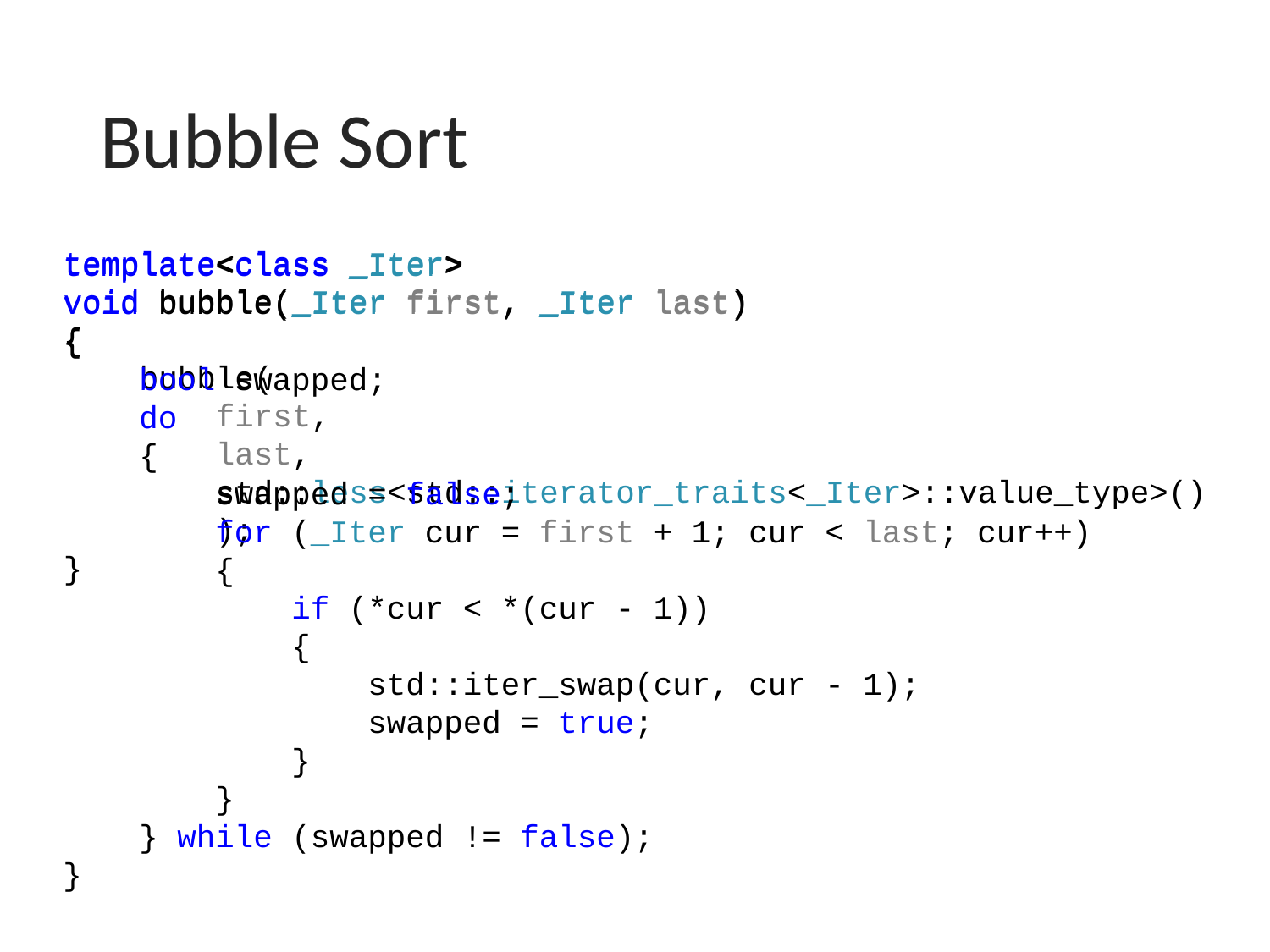

# Bubble Sort
template<class _Iter>
void bubble(_Iter first, _Iter last)
{
    bubble(
        first,
        last,
        std::less<std::iterator_traits<_Iter>::value_type>()
        );
}
template<class _Iter>
void bubble(_Iter first, _Iter last)
{
    bool swapped;
    do
    {
        swapped = false;
        for (_Iter cur = first + 1; cur < last; cur++)
        {
            if (*cur < *(cur - 1))
            {
                std::iter_swap(cur, cur - 1);
                swapped = true;
            }
        }
    } while (swapped != false);
}